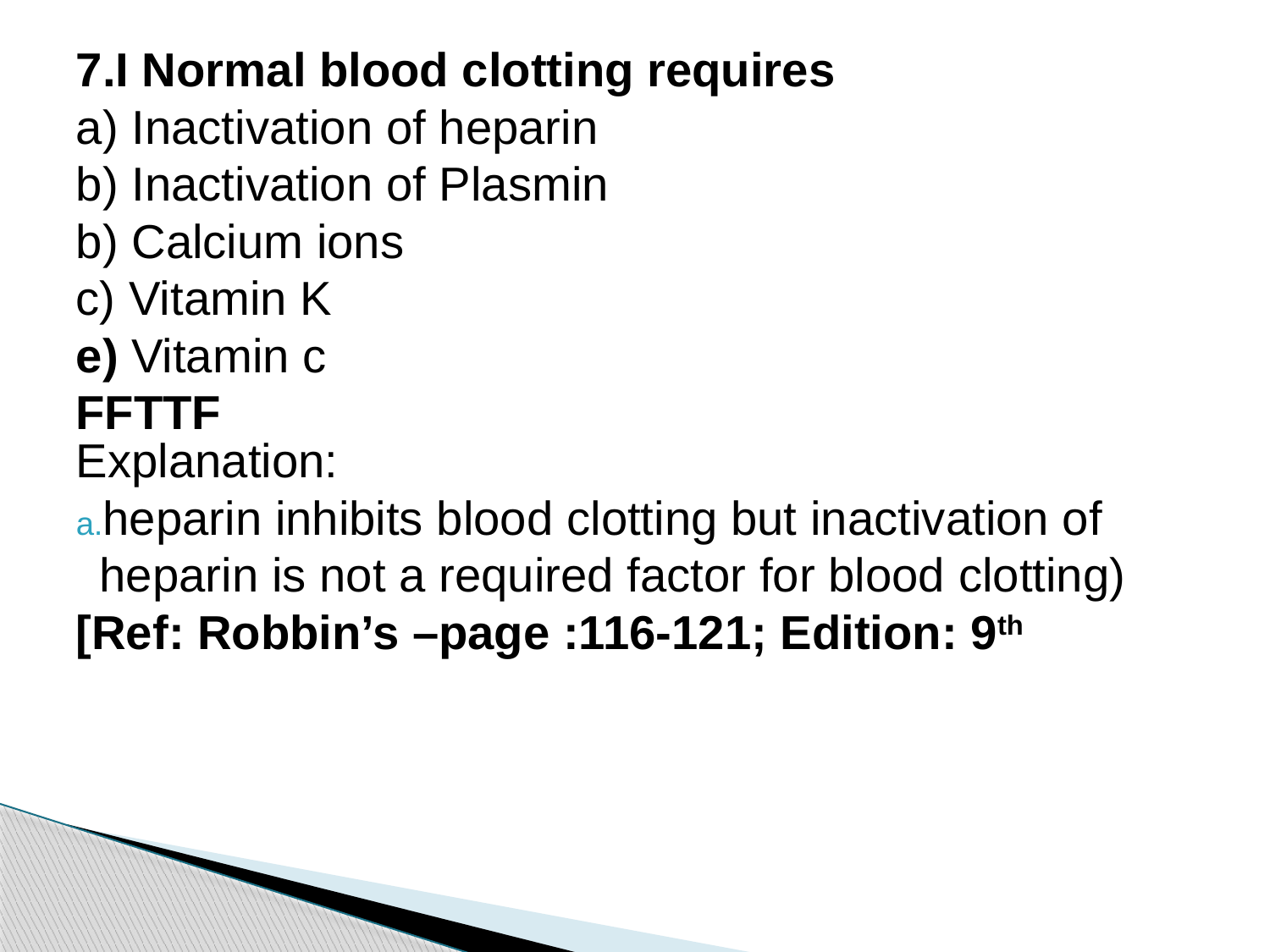

7.I Normal blood clotting requires
a) Inactivation of heparin
b) Inactivation of Plasmin
b) Calcium ions
c) Vitamin K
e) Vitamin c
FFTTF
Explanation:
heparin inhibits blood clotting but inactivation of heparin is not a required factor for blood clotting)
[Ref: Robbin’s –page :116-121; Edition: 9th